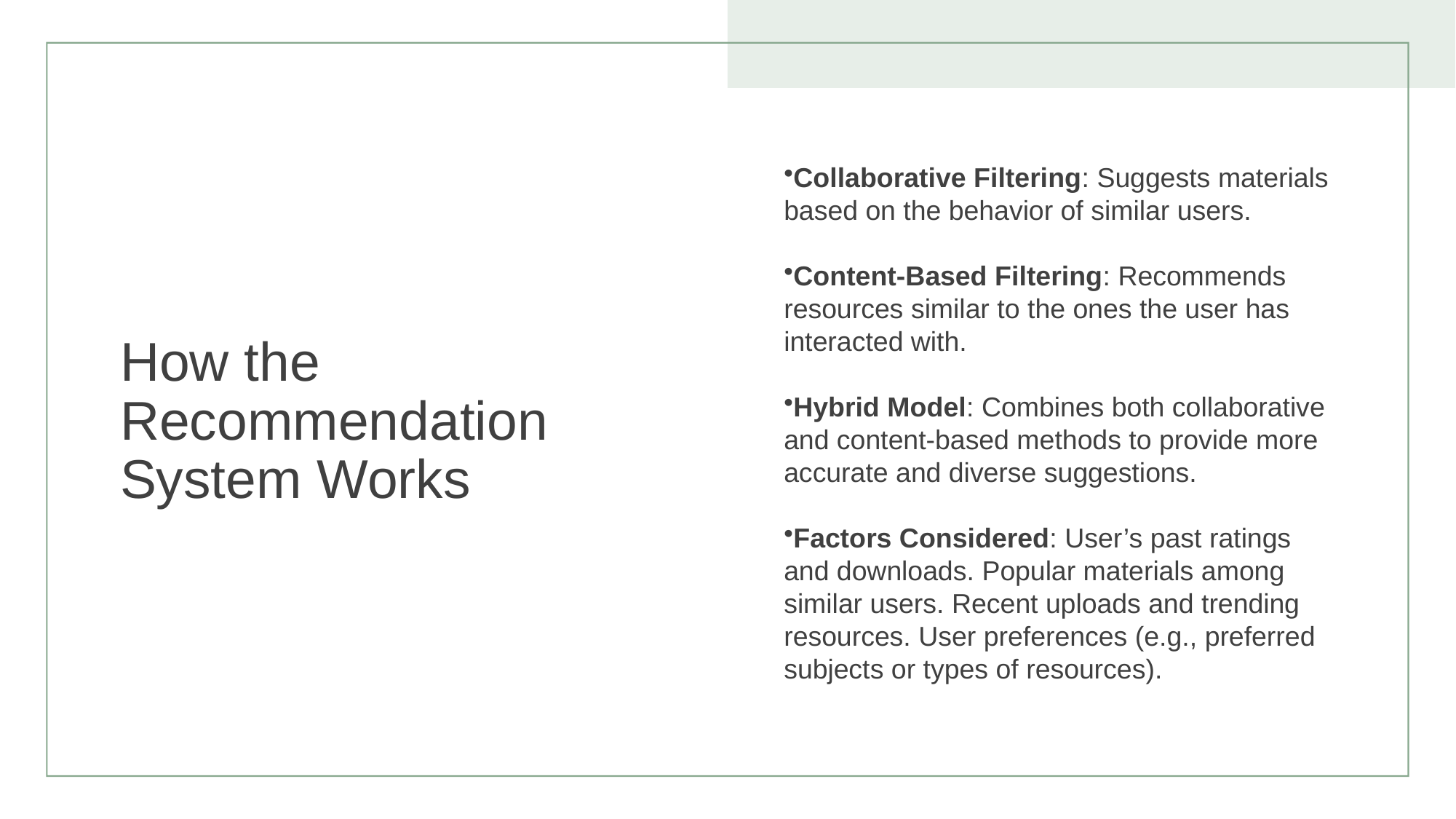

# How the Recommendation System Works
Collaborative Filtering: Suggests materials based on the behavior of similar users.

Content-Based Filtering: Recommends resources similar to the ones the user has interacted with.

Hybrid Model: Combines both collaborative and content-based methods to provide more accurate and diverse suggestions.

Factors Considered: User’s past ratings and downloads. Popular materials among similar users. Recent uploads and trending resources. User preferences (e.g., preferred subjects or types of resources).